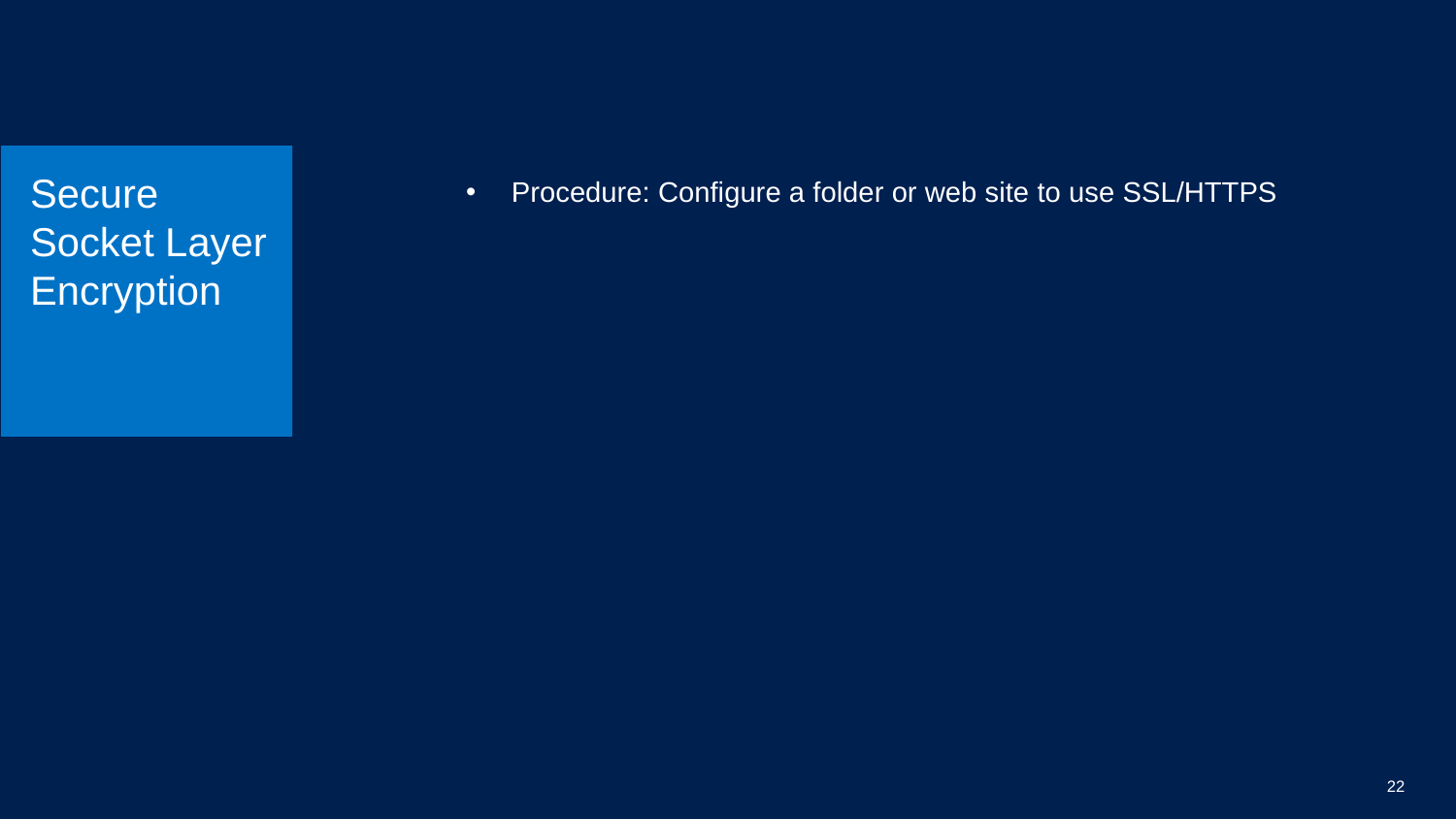

# Secure Socket Layer Encryption
Procedure: Configure a folder or web site to use SSL/HTTPS
22